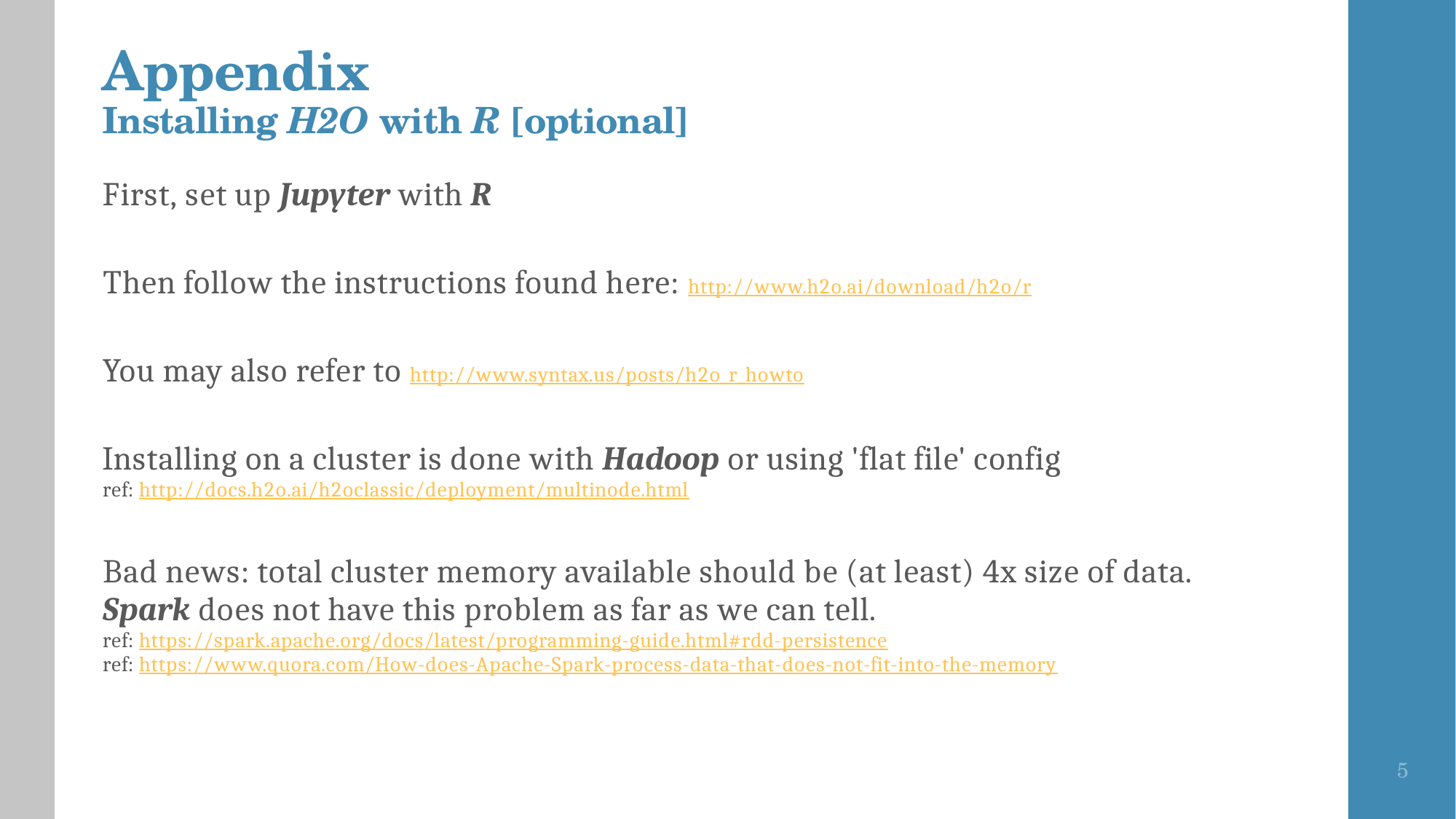

# Appendix Installing H2O with R [optional]
First, set up Jupyter with R

Then follow the instructions found here: http://www.h2o.ai/download/h2o/r

You may also refer to http://www.syntax.us/posts/h2o_r_howto

Installing on a cluster is done with Hadoop or using 'flat file' config
ref: http://docs.h2o.ai/h2oclassic/deployment/multinode.html

Bad news: total cluster memory available should be (at least) 4x size of data. Spark does not have this problem as far as we can tell.
ref: https://spark.apache.org/docs/latest/programming-guide.html#rdd-persistence
ref: https://www.quora.com/How-does-Apache-Spark-process-data-that-does-not-fit-into-the-memory
5